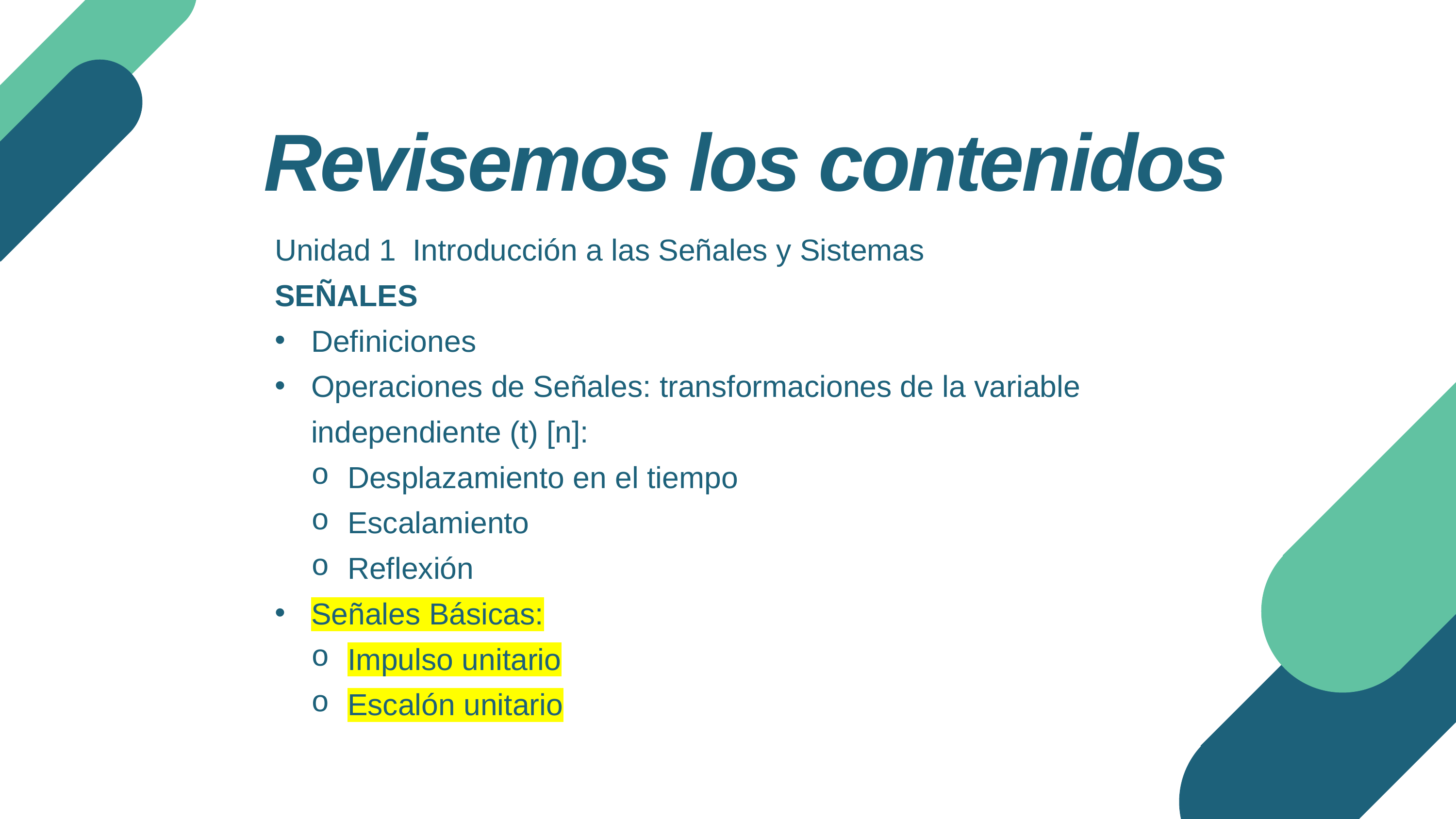

Revisemos los contenidos
Unidad 1  Introducción a las Señales y Sistemas
SEÑALES
Definiciones
Operaciones de Señales: transformaciones de la variable independiente (t) [n]:
Desplazamiento en el tiempo
Escalamiento
Reflexión
Señales Básicas:
Impulso unitario
Escalón unitario